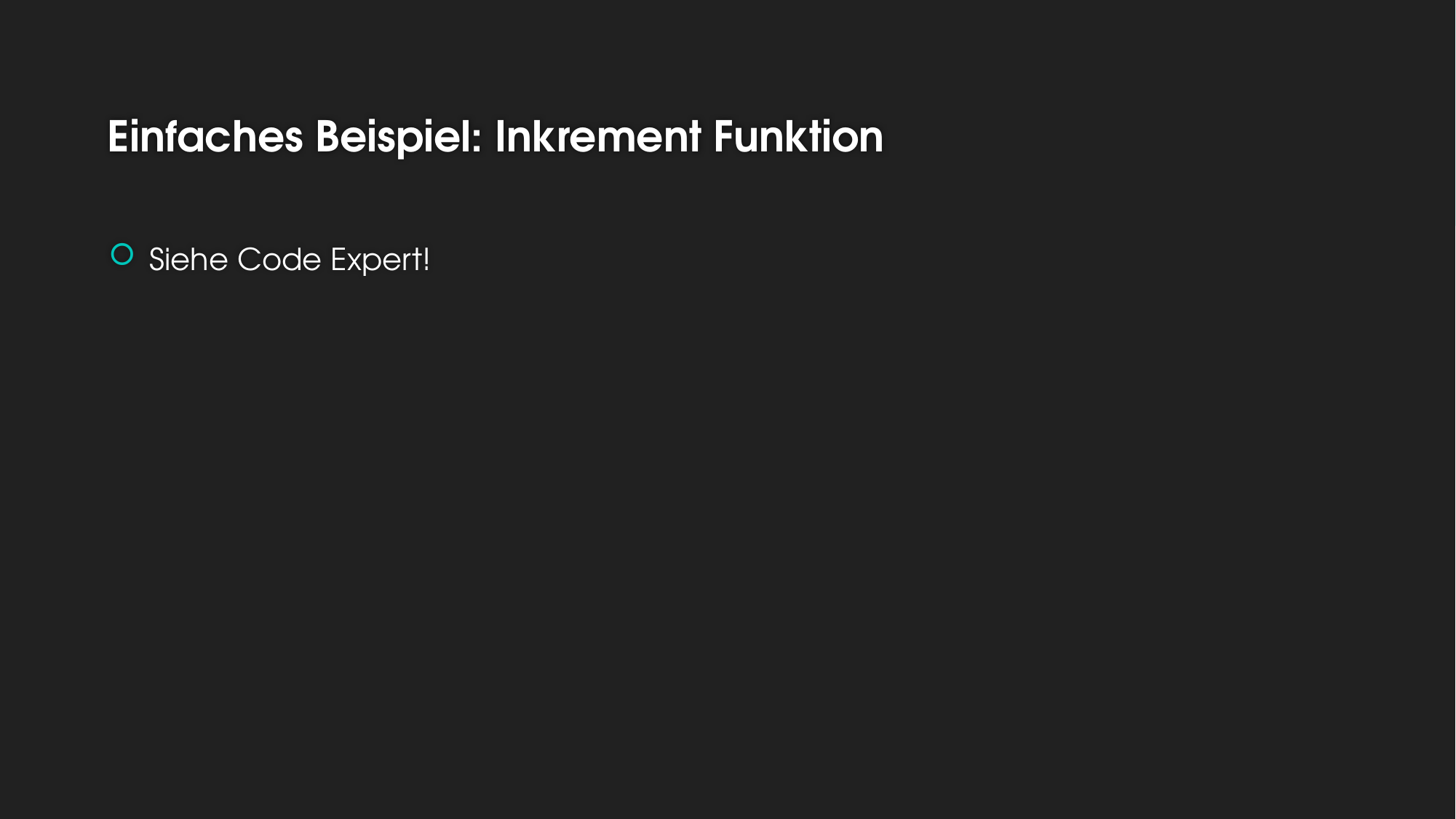

# Einfaches Beispiel: Inkrement Funktion
Siehe Code Expert!